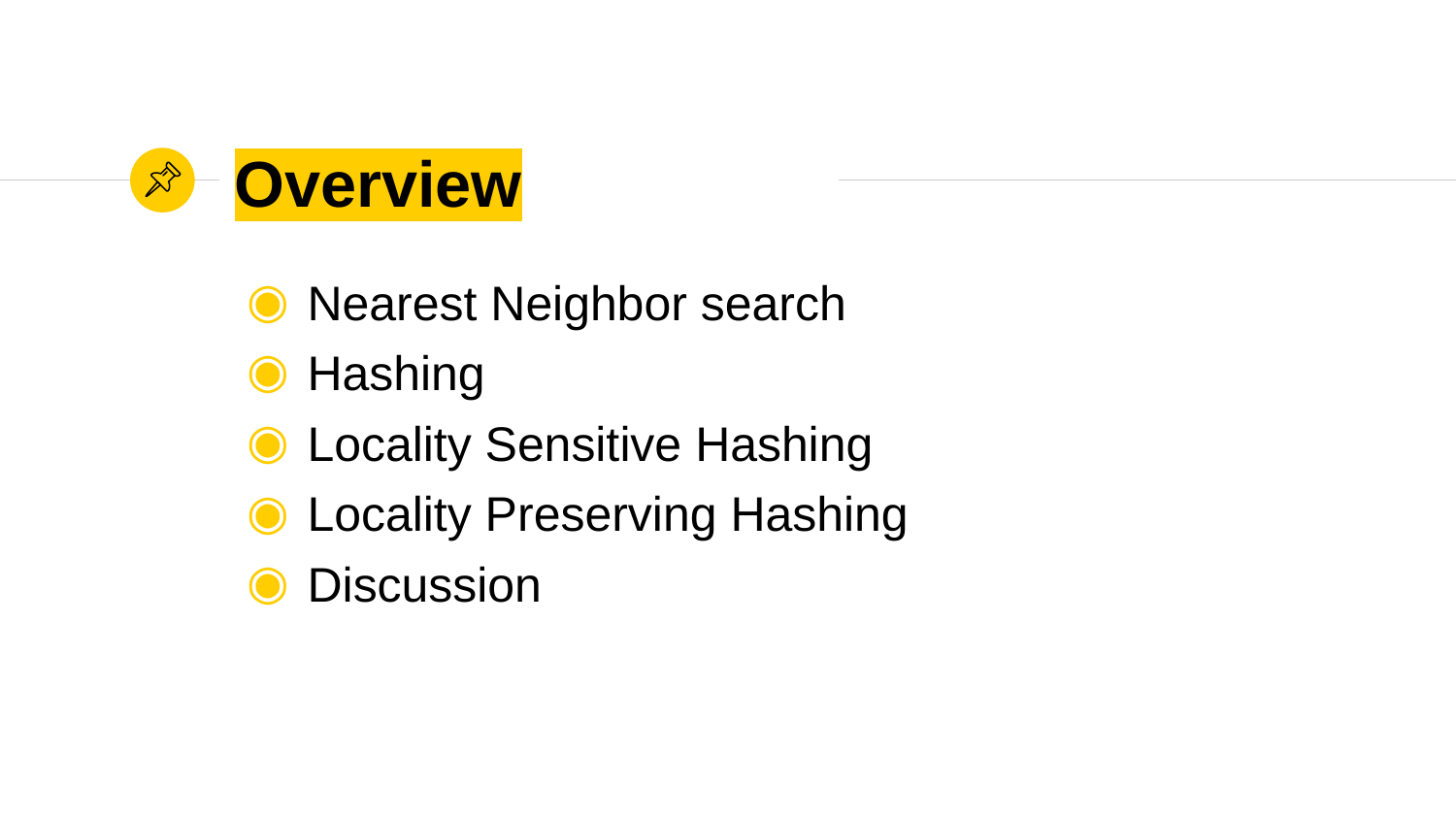

# Overview

Nearest Neighbor search
Hashing
Locality Sensitive Hashing
Locality Preserving Hashing
Discussion